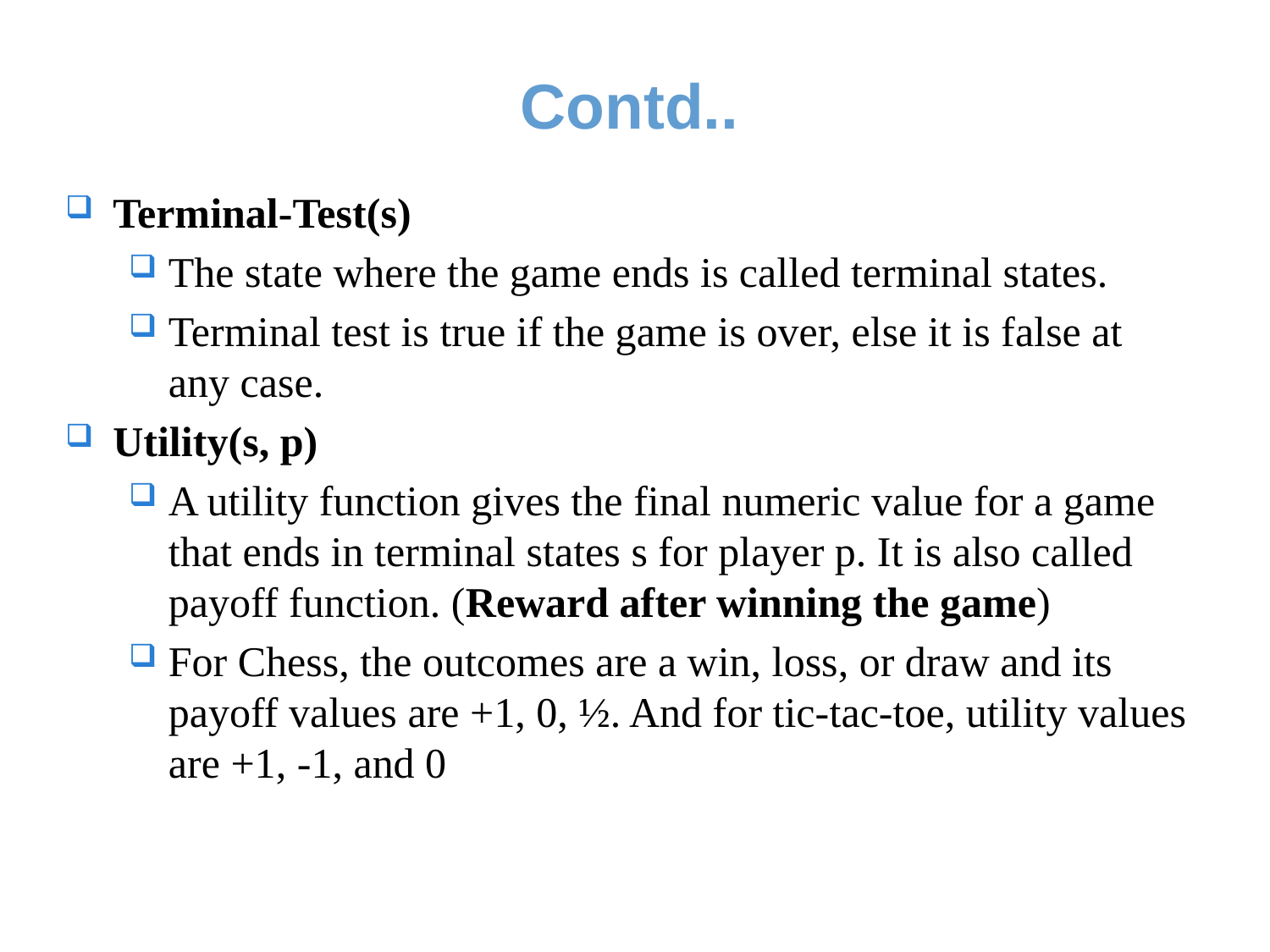

# Contd..
Terminal-Test(s)
The state where the game ends is called terminal states.
Terminal test is true if the game is over, else it is false at any case.
Utility(s, p)
A utility function gives the final numeric value for a game that ends in terminal states s for player p. It is also called payoff function. (Reward after winning the game)
For Chess, the outcomes are a win, loss, or draw and its payoff values are +1, 0, ½. And for tic-tac-toe, utility values are +1, -1, and 0